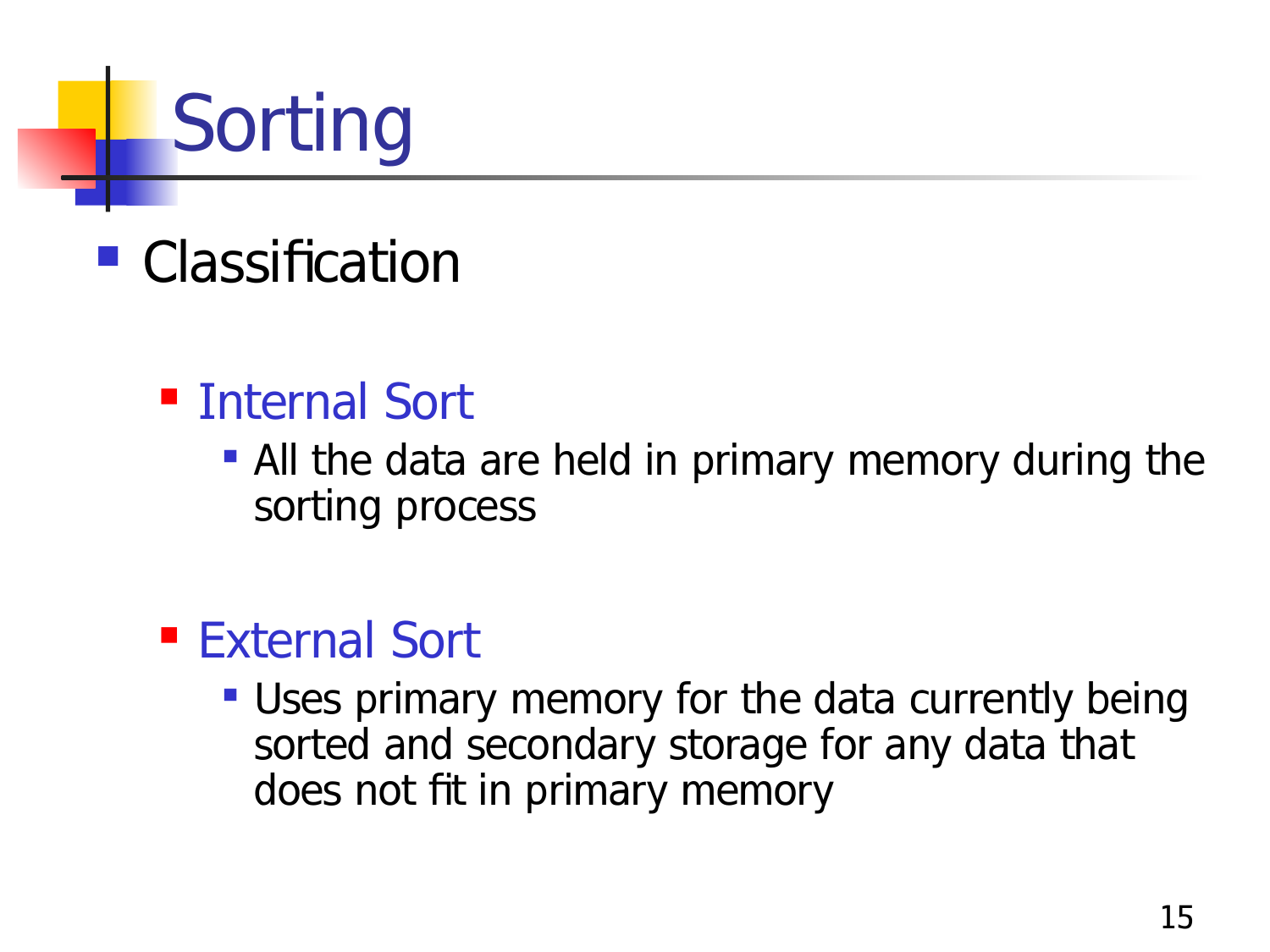

Sorting
Classification

Internal Sort
All the data are held in primary memory during the sorting process

External Sort
Uses primary memory for the data currently being sorted and secondary storage for any data that does not fit in primary memory
15